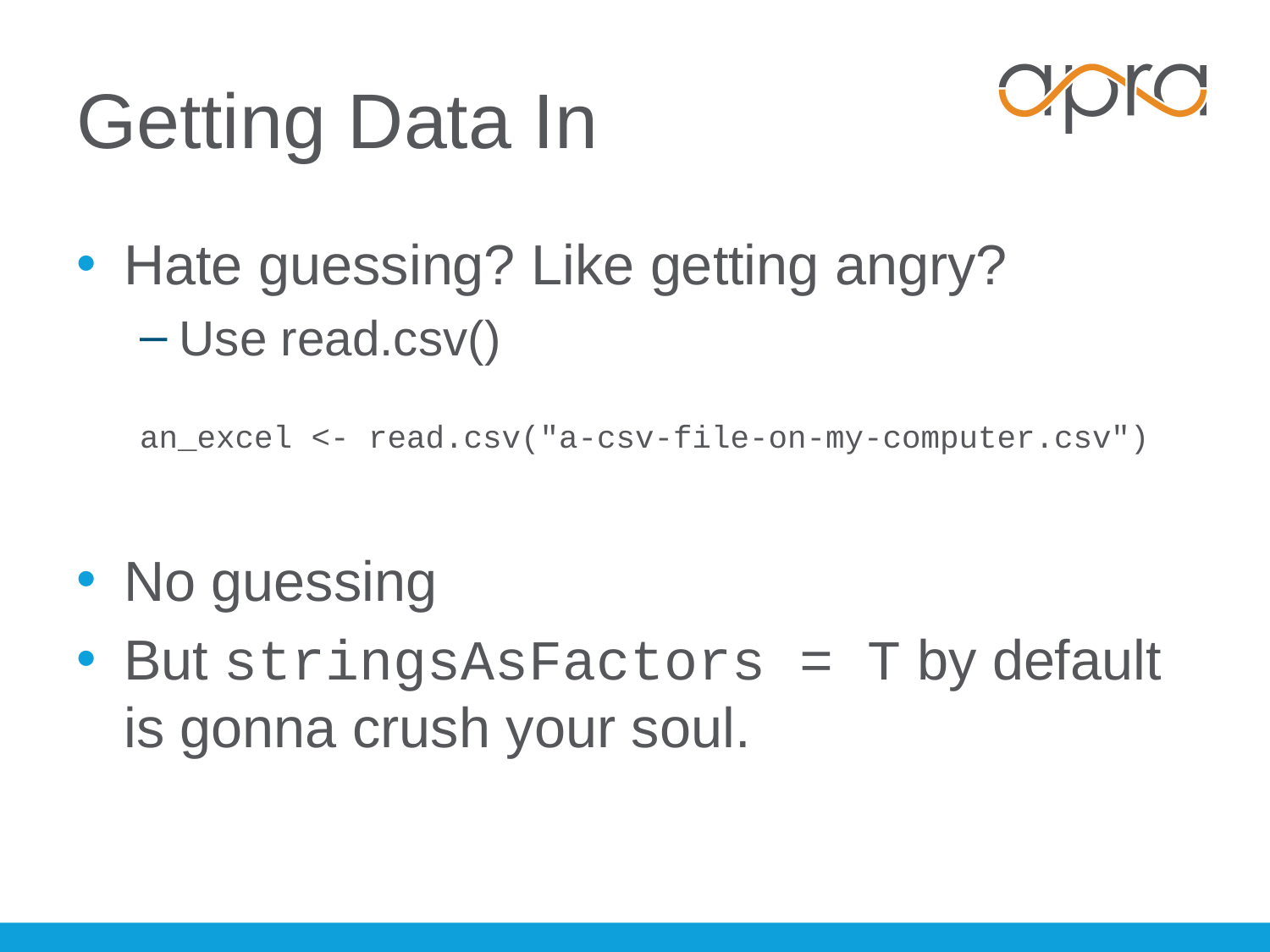

# Getting Data In
Hate guessing? Like getting angry?
Use read.csv()

an_excel <- read.csv("a-csv-file-on-my-computer.csv")

No guessing
But stringsAsFactors = T by default is gonna crush your soul.